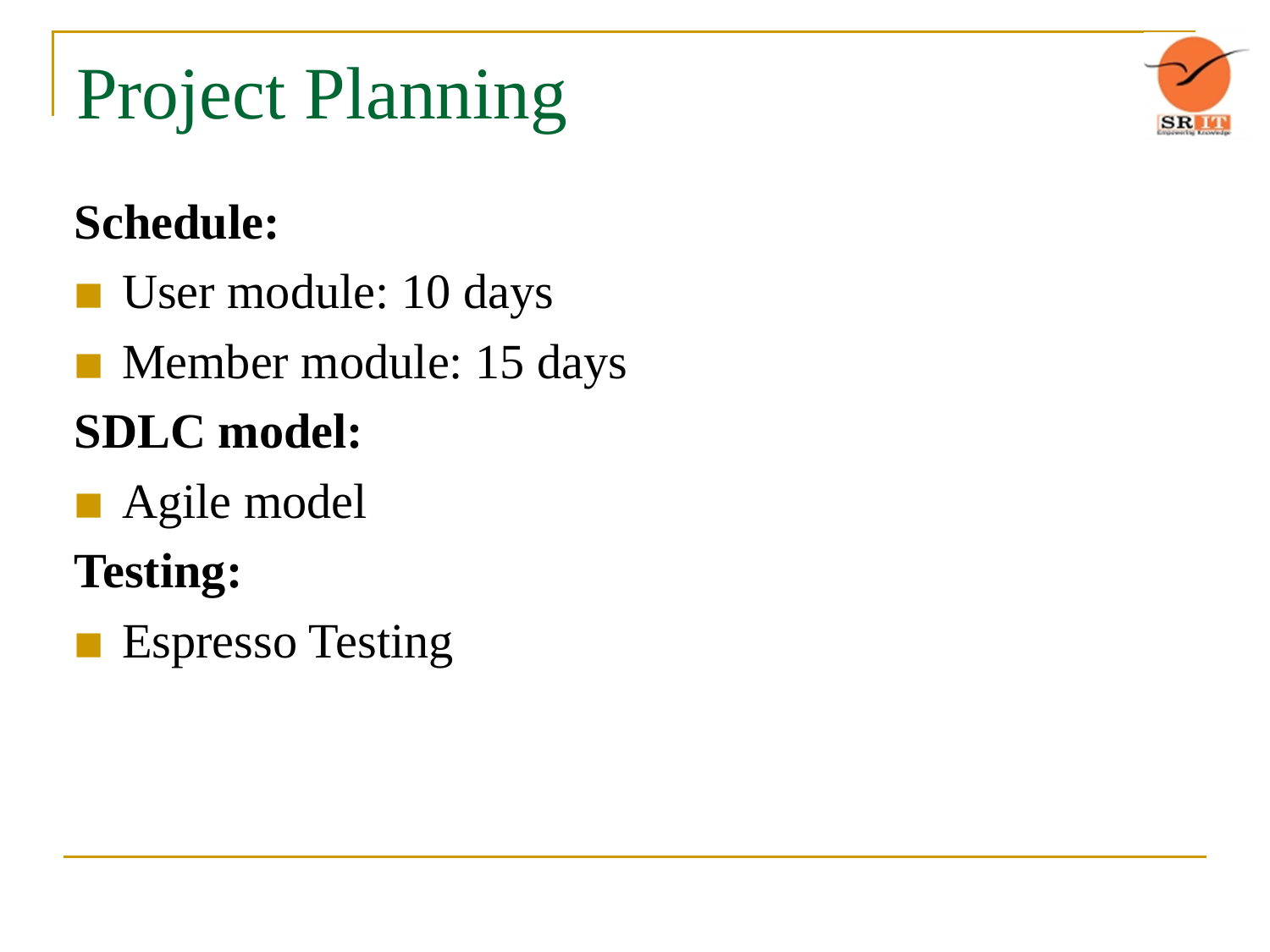

# Project Planning
Schedule:
User module: 10 days
Member module: 15 days
SDLC model:
Agile model
Testing:
Espresso Testing